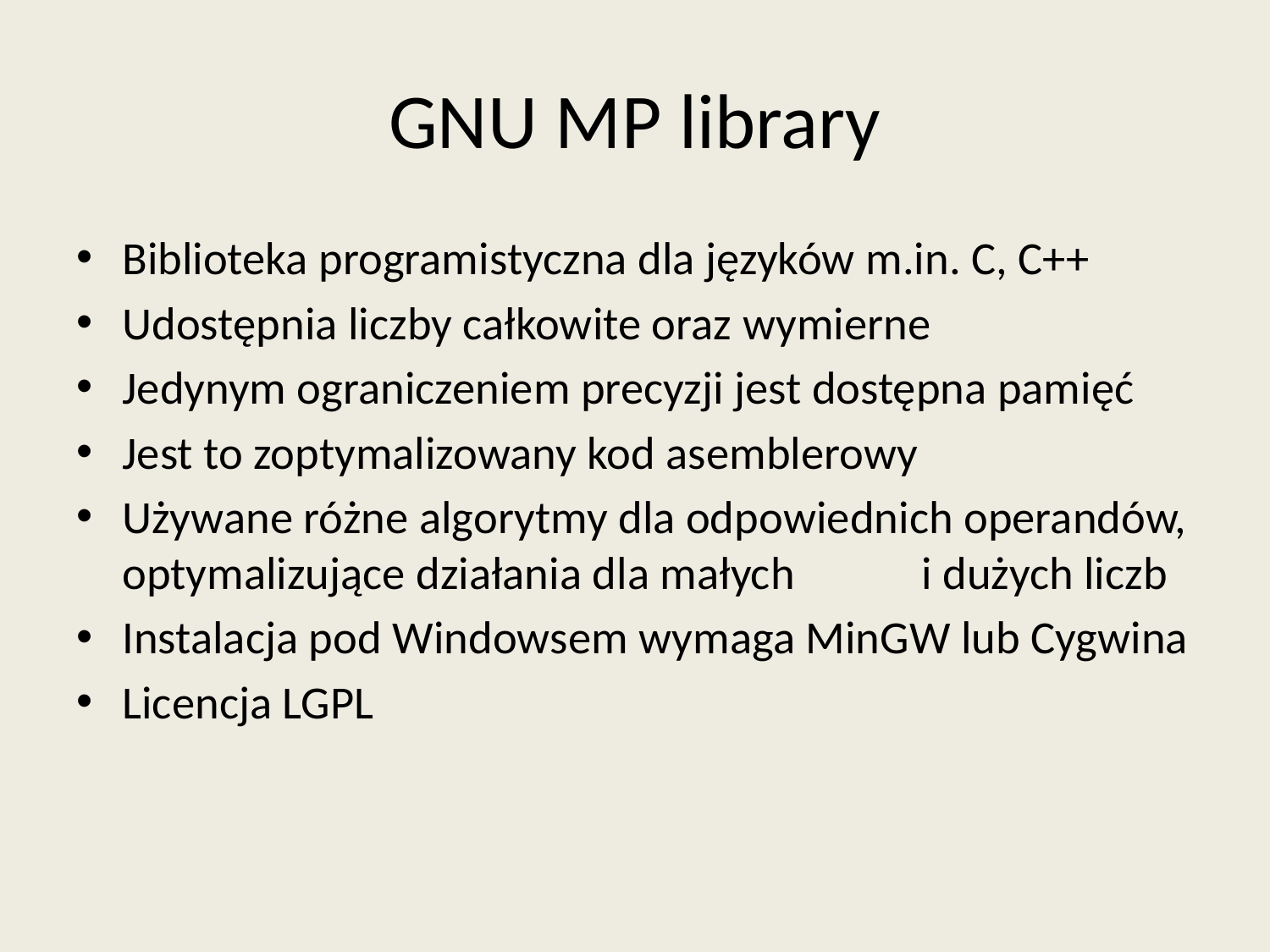

# GNU MP library
Biblioteka programistyczna dla języków m.in. C, C++
Udostępnia liczby całkowite oraz wymierne
Jedynym ograniczeniem precyzji jest dostępna pamięć
Jest to zoptymalizowany kod asemblerowy
Używane różne algorytmy dla odpowiednich operandów, optymalizujące działania dla małych            i dużych liczb
Instalacja pod Windowsem wymaga MinGW lub Cygwina
Licencja LGPL